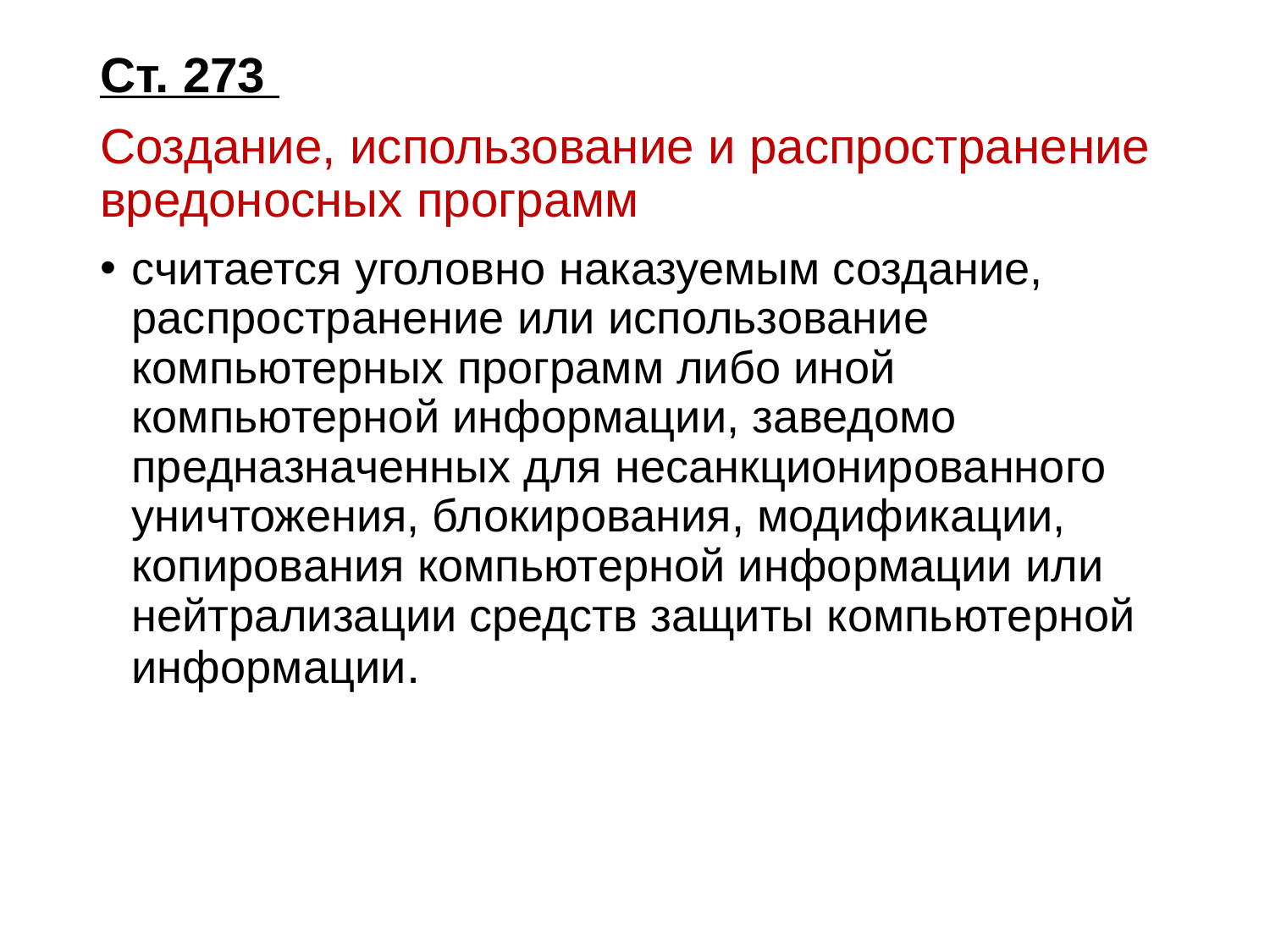

Ст. 273
Создание, использование и распространение вредоносных программ
считается уголовно наказуемым создание, распространение или использование компьютерных программ либо иной компьютерной информации, заведомо предназначенных для несанкционированного уничтожения, блокирования, модификации, копирования компьютерной информации или нейтрализации средств защиты компьютерной информации.